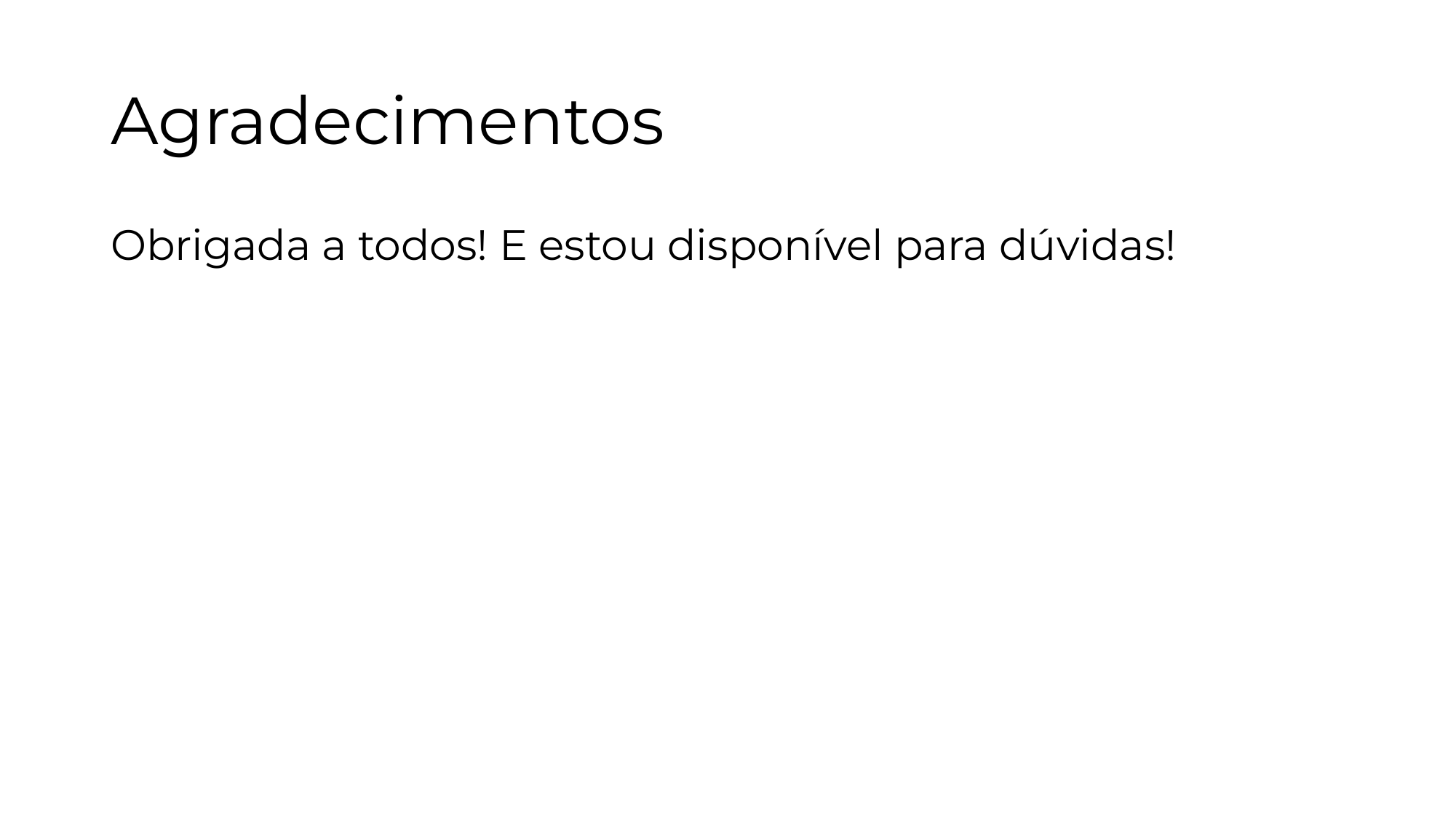

# Agradecimentos
Obrigada a todos! E estou disponível para dúvidas!